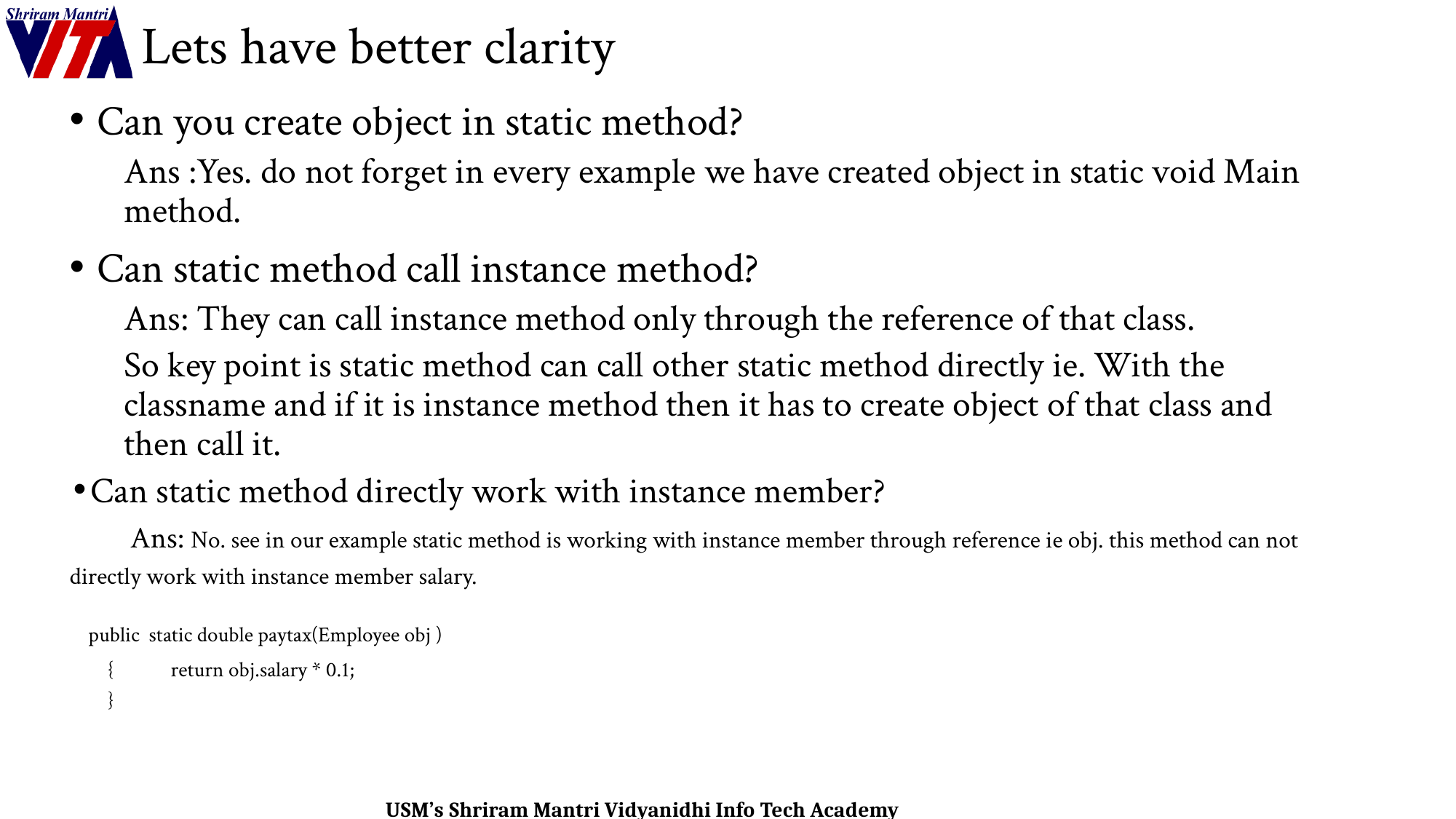

# Lets have better clarity
Can you create object in static method?
Ans :Yes. do not forget in every example we have created object in static void Main method.
Can static method call instance method?
Ans: They can call instance method only through the reference of that class.
So key point is static method can call other static method directly ie. With the classname and if it is instance method then it has to create object of that class and then call it.
Can static method directly work with instance member?
         Ans: No. see in our example static method is working with instance member through reference ie obj. this method can not directly work with instance member salary.
  public  static double paytax(Employee obj )
        {            return obj.salary * 0.1;
        }